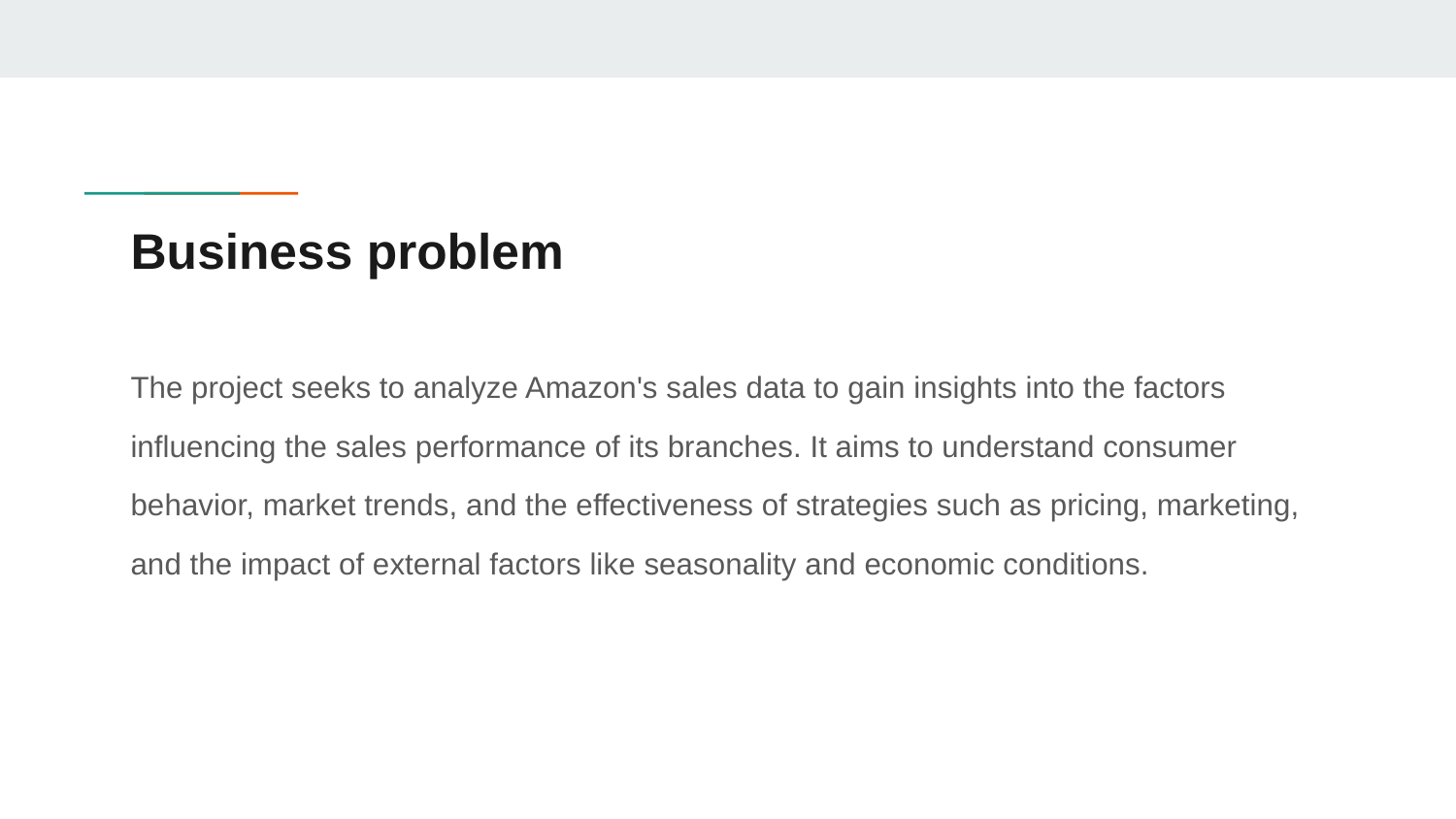

# Business problem
The project seeks to analyze Amazon's sales data to gain insights into the factors influencing the sales performance of its branches. It aims to understand consumer behavior, market trends, and the effectiveness of strategies such as pricing, marketing, and the impact of external factors like seasonality and economic conditions.